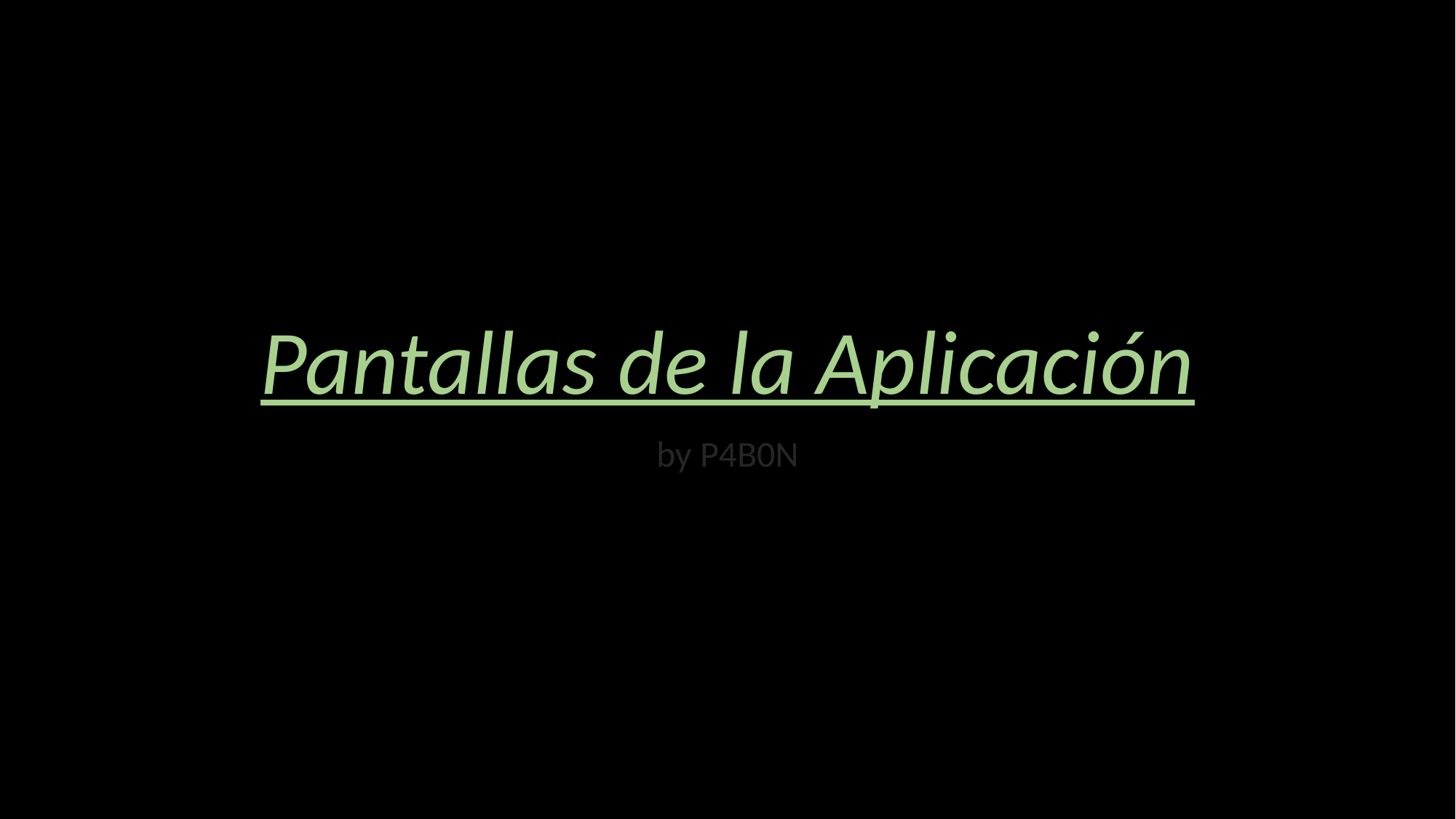

# Pantallas de la Aplicación
by P4B0N